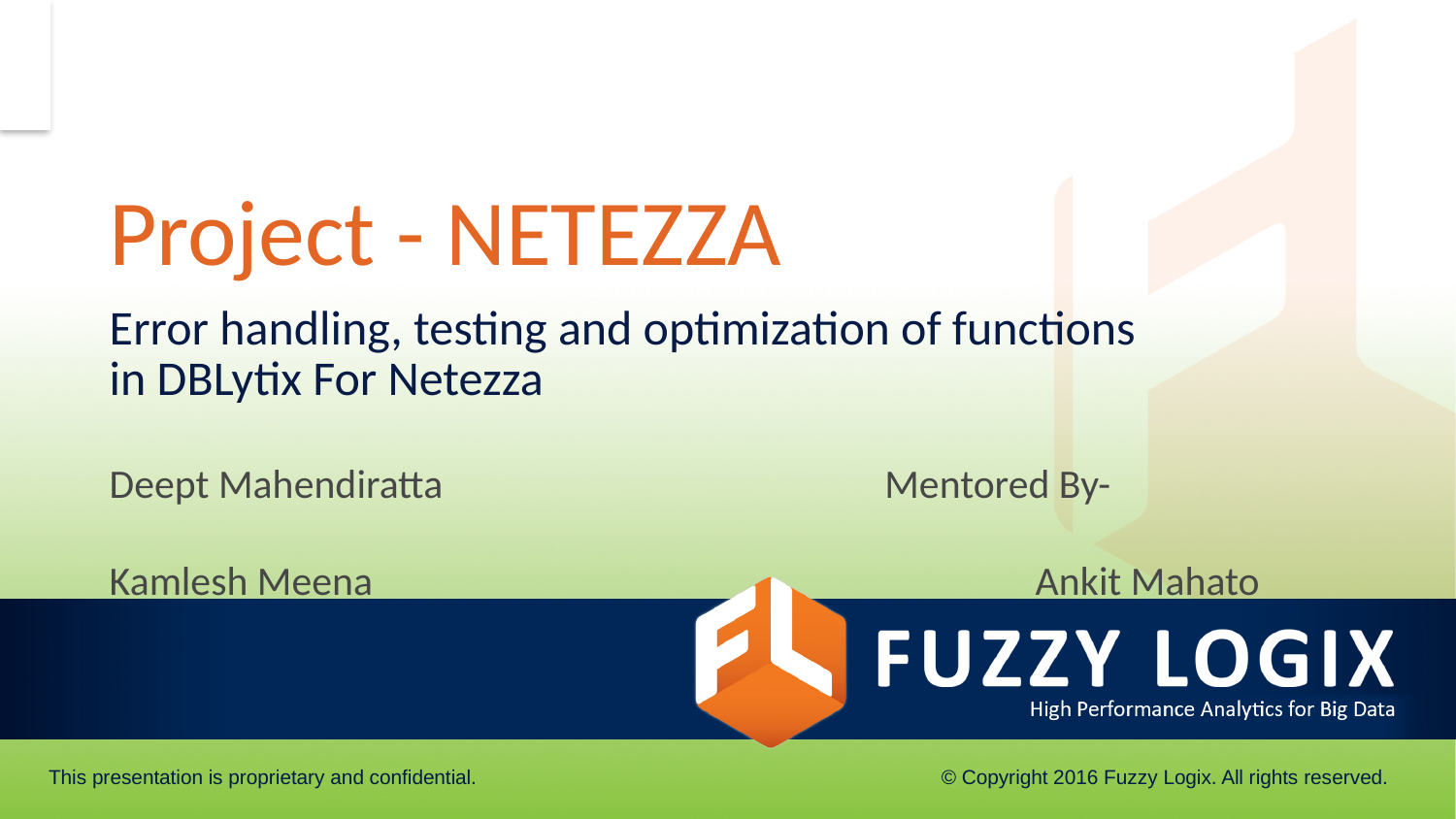

# Project - NETEZZA
Event Date Here : March 2016
Error handling, testing and optimization of functions
in DBLytix For Netezza
Deept Mahendiratta                                                Mentored By-
Kamlesh Meena                                                                        Ankit Mahato

© Copyright 2016 Fuzzy Logix. All rights reserved.
This presentation is proprietary and confidential.